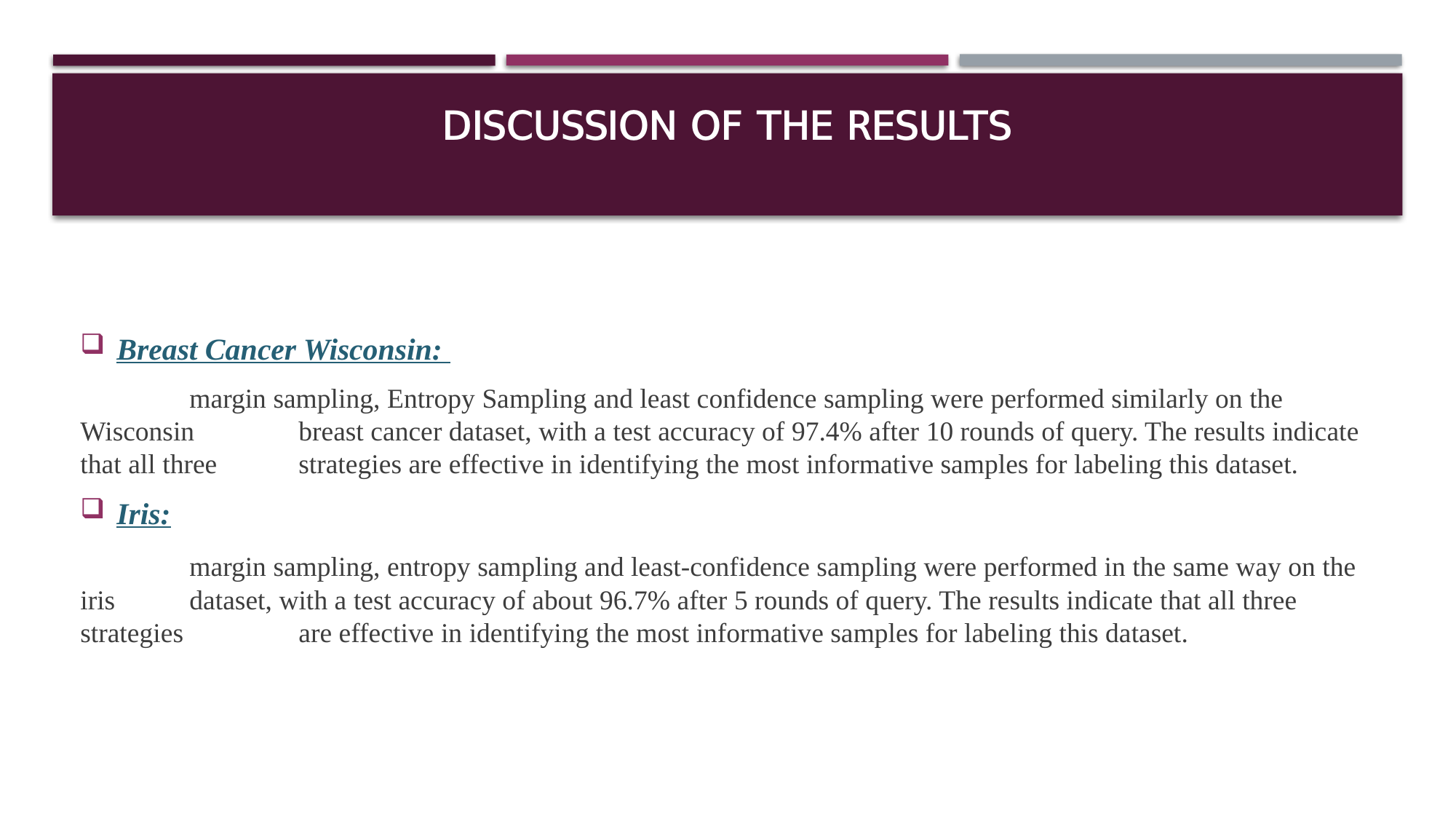

# Discussion of the results
Breast Cancer Wisconsin:
	margin sampling, Entropy Sampling and least confidence sampling were performed similarly on the Wisconsin 	breast cancer dataset, with a test accuracy of 97.4% after 10 rounds of query. The results indicate that all three 	strategies are effective in identifying the most informative samples for labeling this dataset.
Iris:
	margin sampling, entropy sampling and least-confidence sampling were performed in the same way on the iris 	dataset, with a test accuracy of about 96.7% after 5 rounds of query. The results indicate that all three strategies 	are effective in identifying the most informative samples for labeling this dataset.